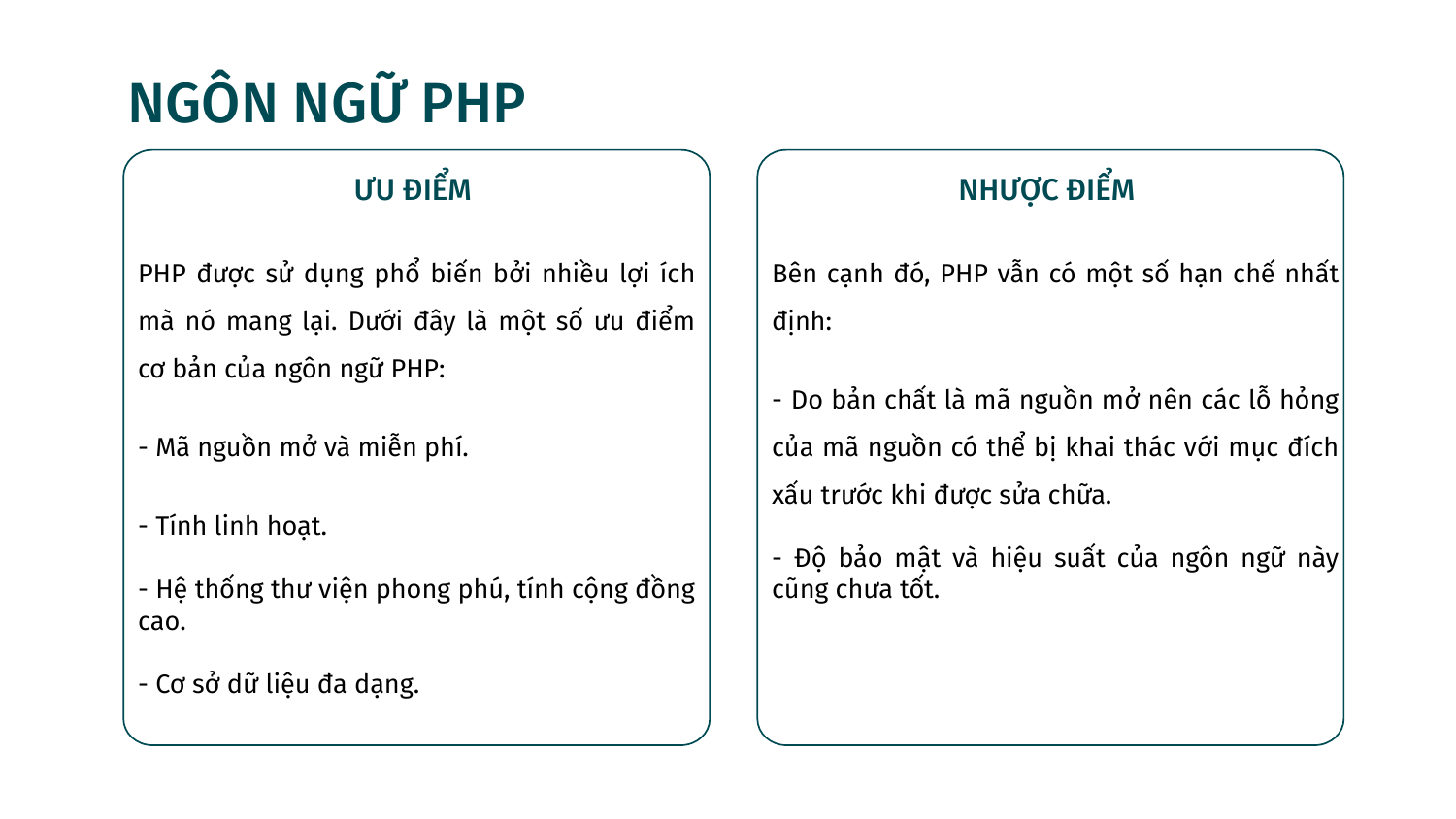

NGÔN NGỮ PHP

ƯU ĐIỂM
NHƯỢC ĐIỂM
PHP được sử dụng phổ biến bởi nhiều lợi ích mà nó mang lại. Dưới đây là một số ưu điểm cơ bản của ngôn ngữ PHP:

- Mã nguồn mở và miễn phí.

- Tính linh hoạt.

- Hệ thống thư viện phong phú, tính cộng đồng cao.

- Cơ sở dữ liệu đa dạng.

Bên cạnh đó, PHP vẫn có một số hạn chế nhất định:

- Do bản chất là mã nguồn mở nên các lỗ hỏng của mã nguồn có thể bị khai thác với mục đích xấu trước khi được sửa chữa.

- Độ bảo mật và hiệu suất của ngôn ngữ này cũng chưa tốt.